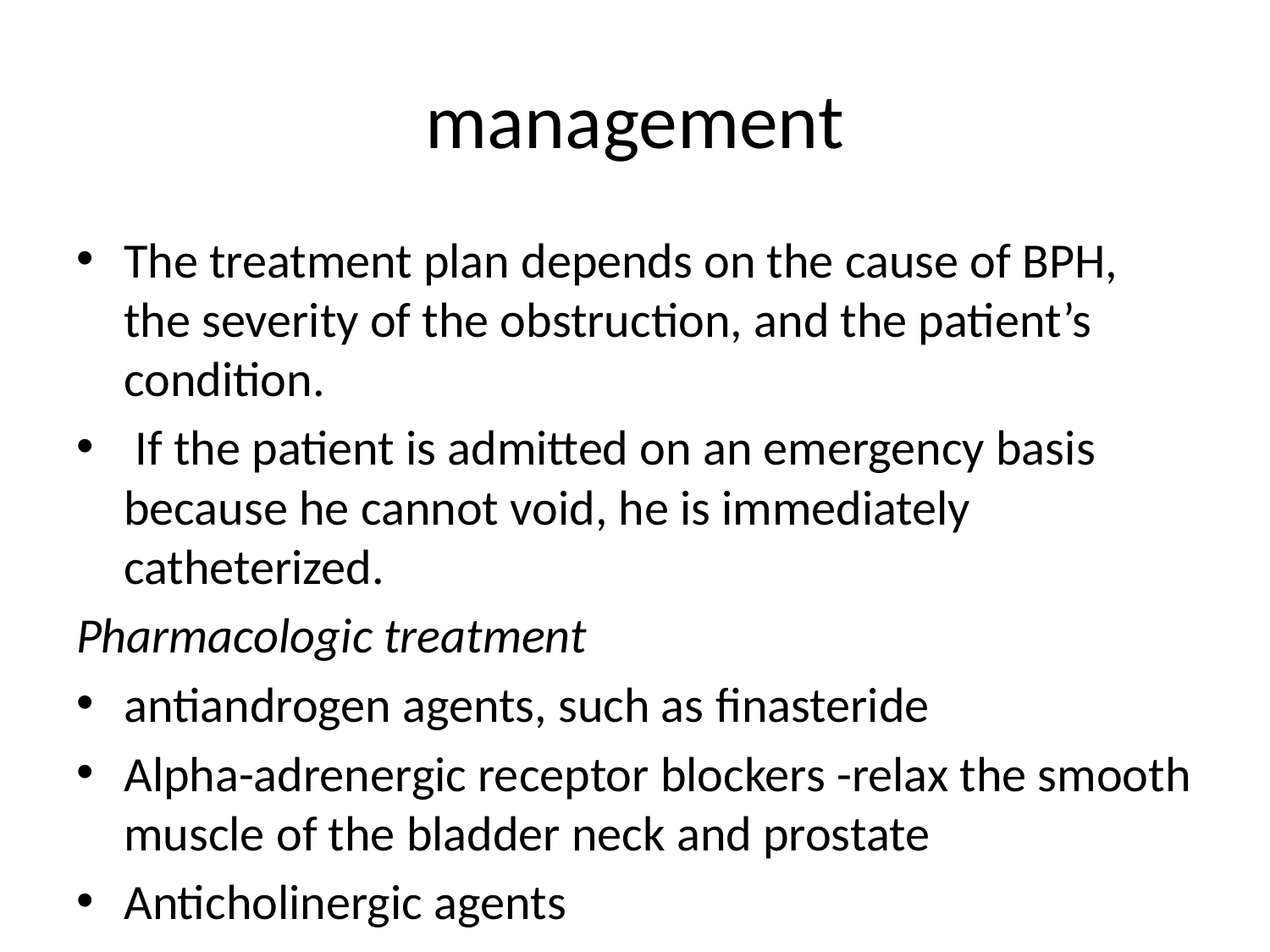

# management
The treatment plan depends on the cause of BPH, the severity of the obstruction, and the patient’s condition.
 If the patient is admitted on an emergency basis because he cannot void, he is immediately catheterized.
Pharmacologic treatment
antiandrogen agents, such as ﬁnasteride
Alpha-adrenergic receptor blockers -relax the smooth muscle of the bladder neck and prostate
Anticholinergic agents